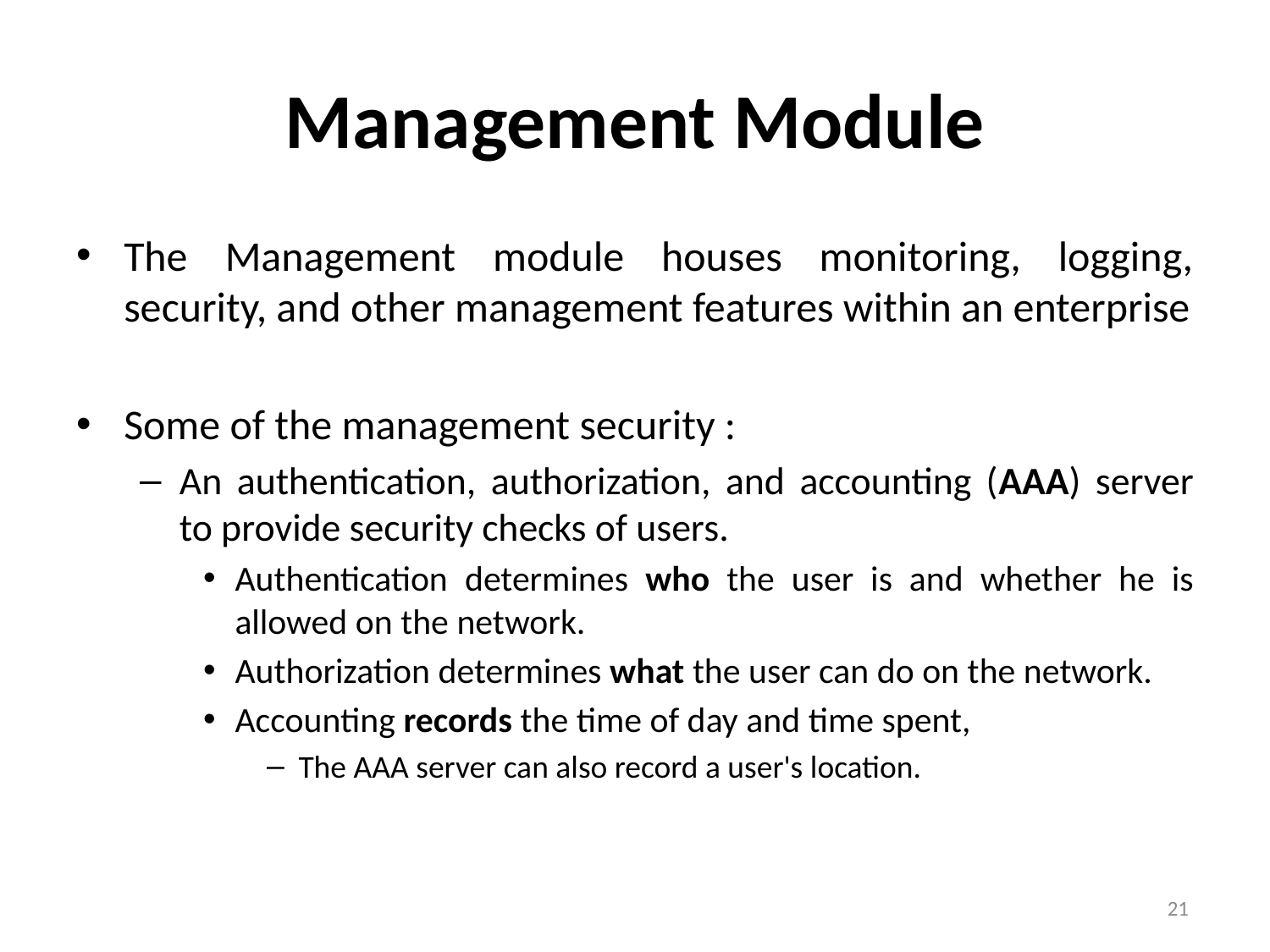

# Management Module
The Management module houses monitoring, logging, security, and other management features within an enterprise

Some of the management security :
An authentication, authorization, and accounting (AAA) server to provide security checks of users.
Authentication determines who the user is and whether he is allowed on the network.
Authorization determines what the user can do on the network.
Accounting records the time of day and time spent,
The AAA server can also record a user's location.

21